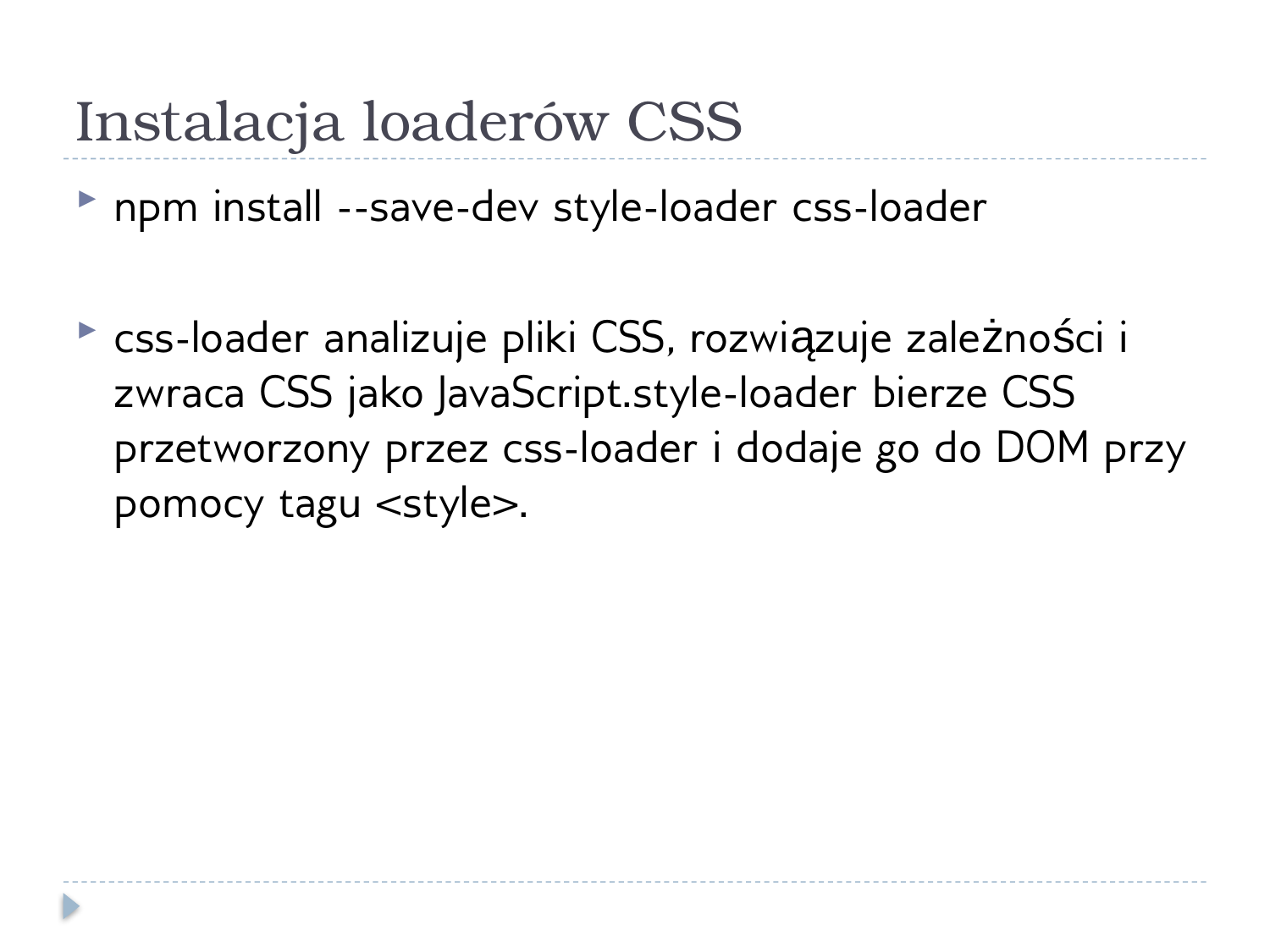

# Instalacja loaderów CSS
npm install --save-dev style-loader css-loader

css-loader analizuje pliki CSS, rozwiązuje zależności i zwraca CSS jako JavaScript.style-loader bierze CSS przetworzony przez css-loader i dodaje go do DOM przy pomocy tagu <style>.